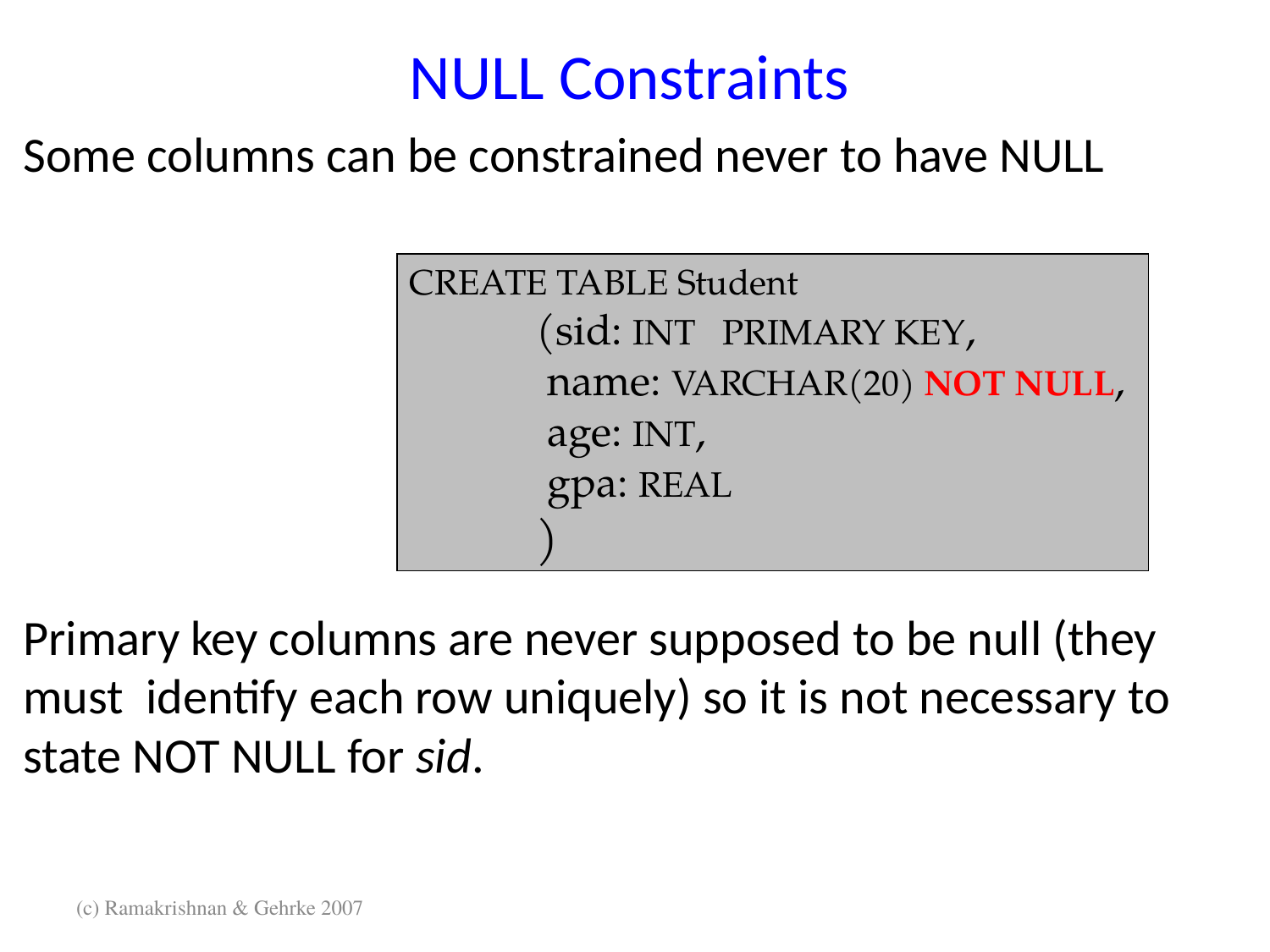

# NULL Constraints
Some columns can be constrained never to have NULL

Primary key columns are never supposed to be null (they must  identify each row uniquely) so it is not necessary to state NOT NULL for sid.
CREATE TABLE Student
	(sid: INT   PRIMARY KEY,
	 name: VARCHAR(20) NOT NULL,
	 age: INT,
	 gpa: REAL
	)
UNIQUE,

(c) Ramakrishnan & Gehrke 2007